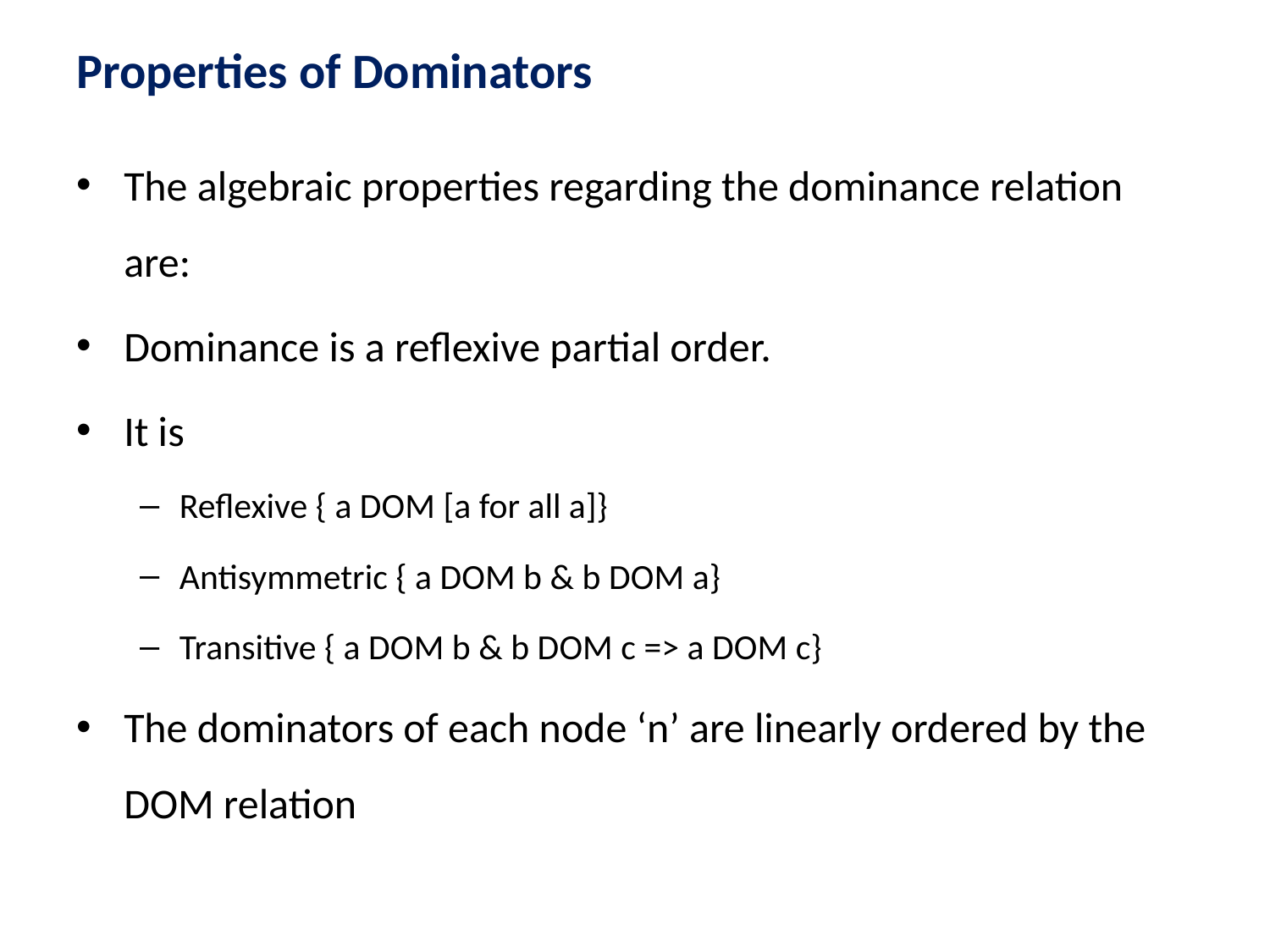

# Properties of Dominators
The algebraic properties regarding the dominance relation are:
Dominance is a reflexive partial order.
It is
Reflexive { a DOM [a for all a]}
Antisymmetric { a DOM b & b DOM a}
Transitive { a DOM b & b DOM c => a DOM c}
The dominators of each node ‘n’ are linearly ordered by the DOM relation